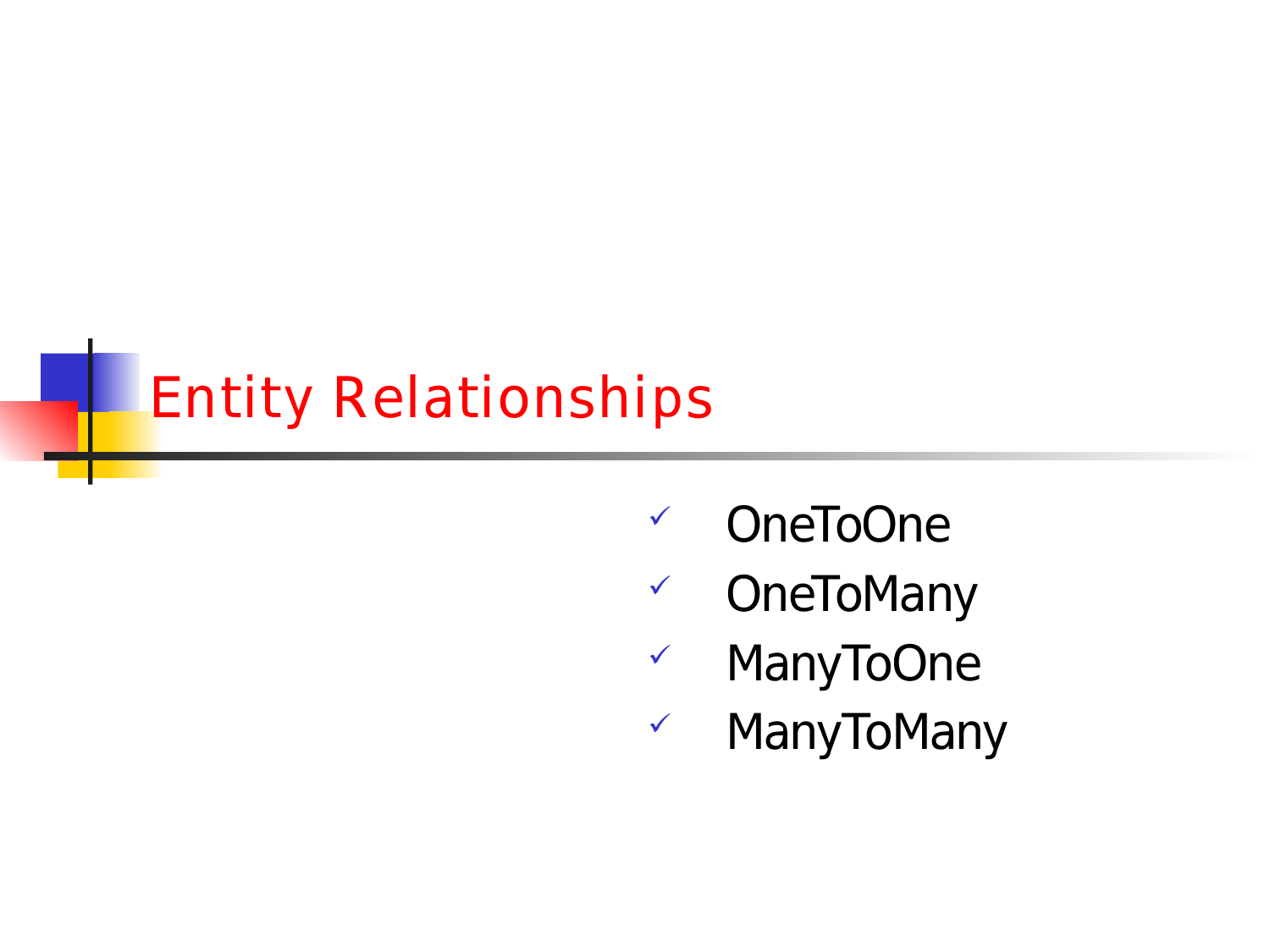

# Entity Relationships
 OneToOne
 OneToMany
 ManyToOne
 ManyToMany